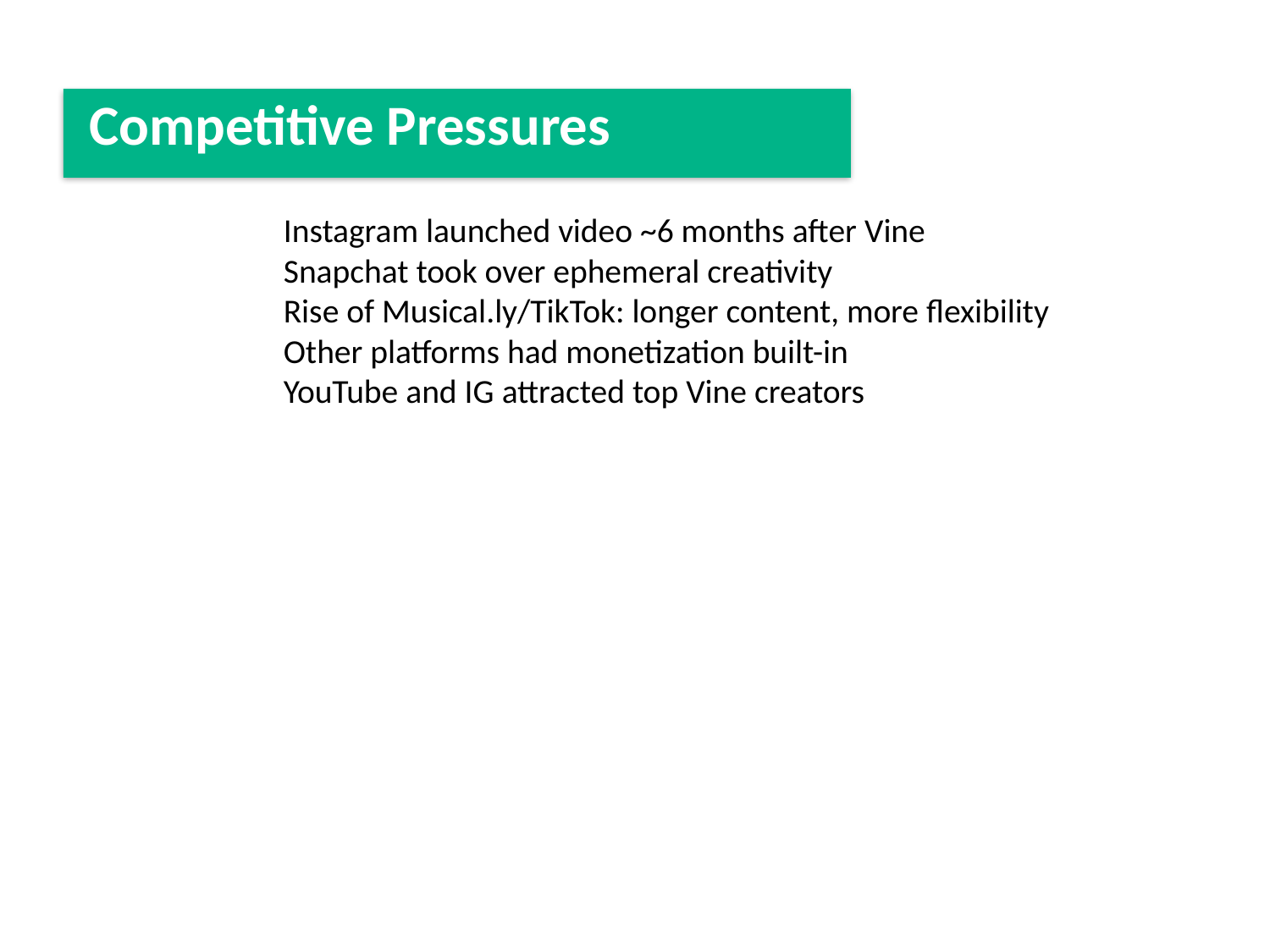

#

Competitive Pressures
Instagram launched video ~6 months after Vine
Snapchat took over ephemeral creativity
Rise of Musical.ly/TikTok: longer content, more flexibility
Other platforms had monetization built-in
YouTube and IG attracted top Vine creators